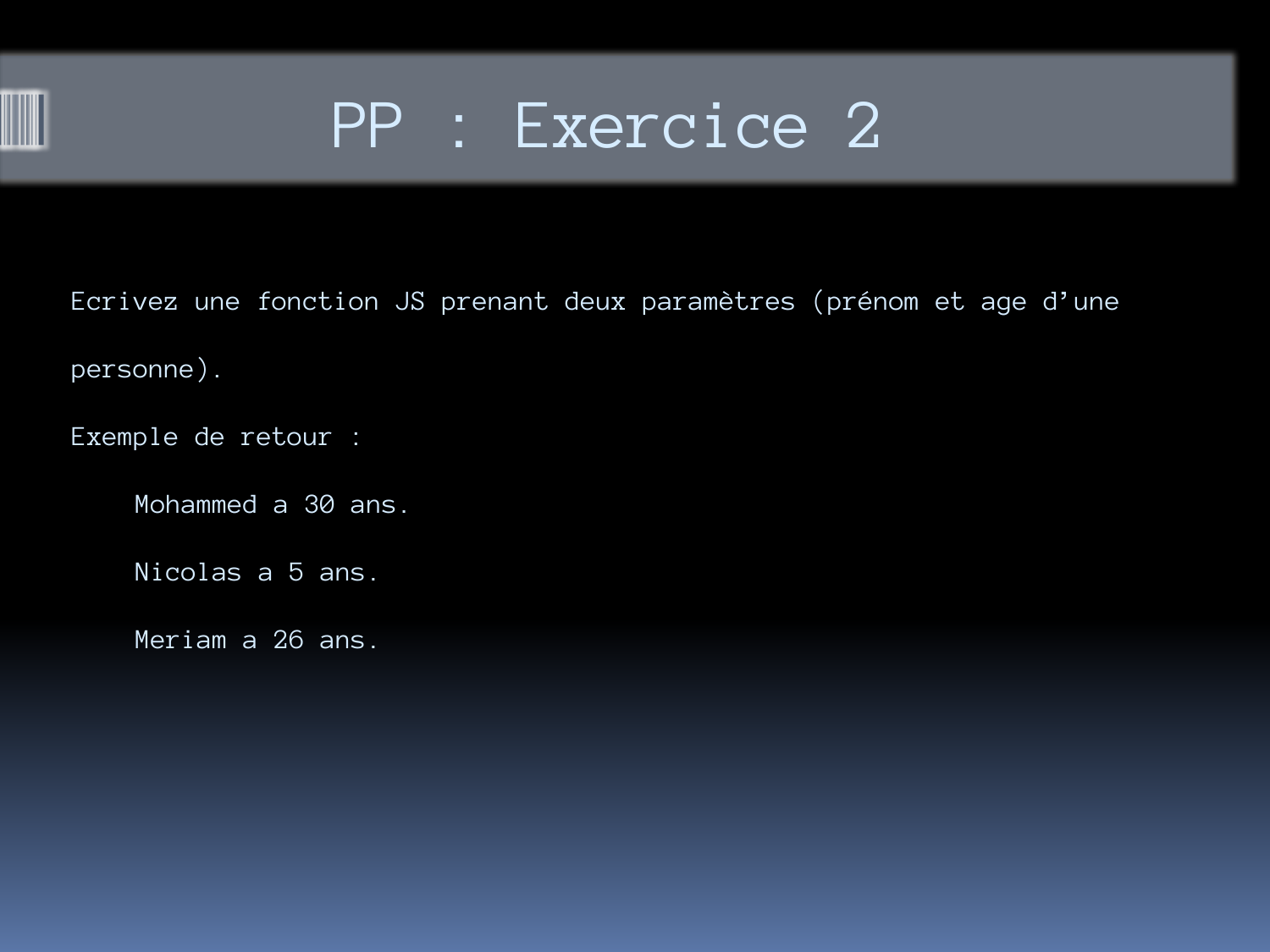

# PP : Exercice 2
Ecrivez une fonction JS prenant deux paramètres (prénom et age d’une personne).
Exemple de retour :
Mohammed a 30 ans. 
Nicolas a 5 ans.
Meriam a 26 ans.